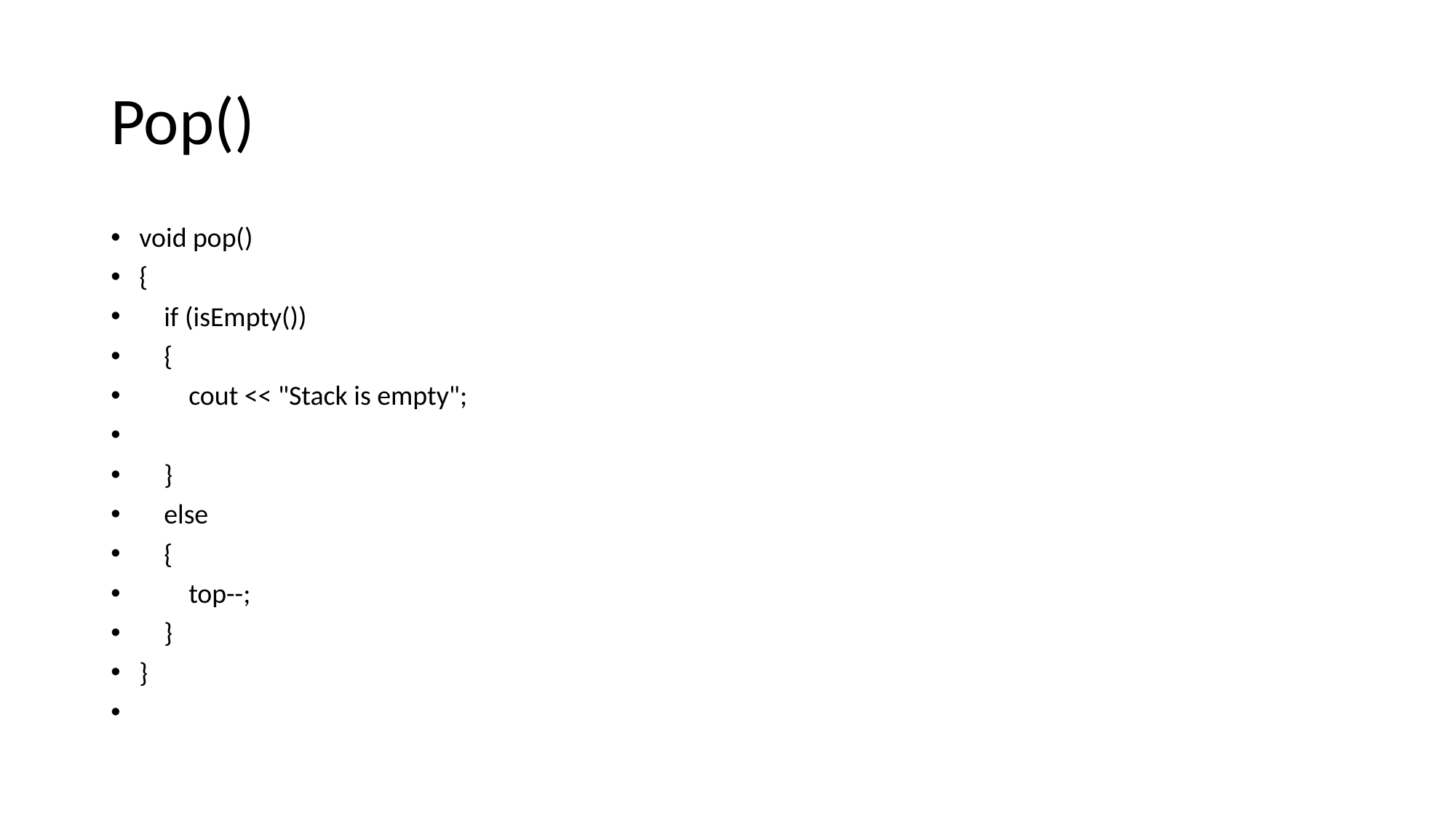

# Pop()
void pop()
{
    if (isEmpty())
    {
        cout << "Stack is empty";

    }
    else
    {
        top--;
    }
}